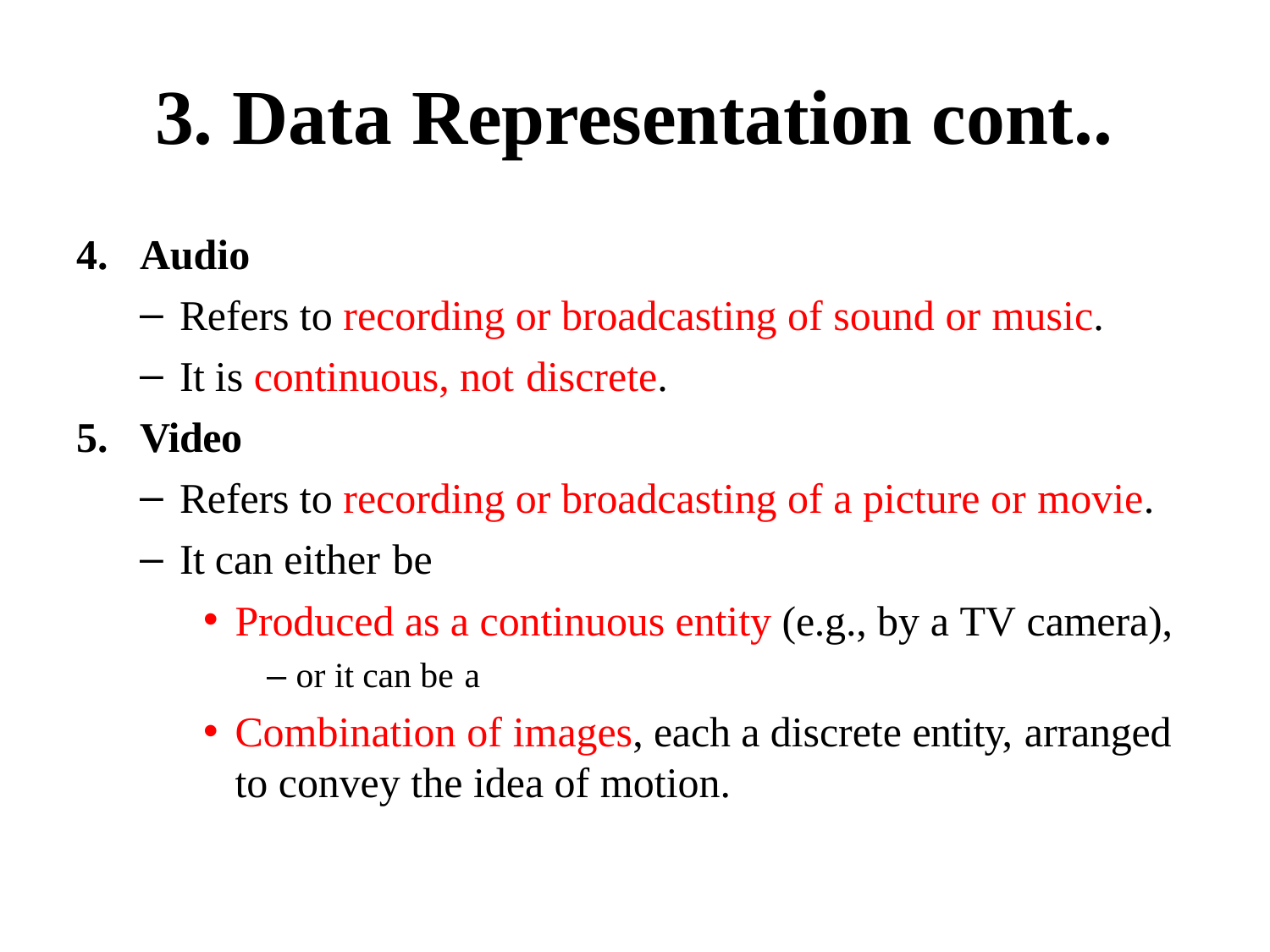

# 3. Data Representation cont..
Audio
Refers to recording or broadcasting of sound or music.
It is continuous, not discrete.
Video
Refers to recording or broadcasting of a picture or movie.
It can either be
Produced as a continuous entity (e.g., by a TV camera),
– or it can be a
Combination of images, each a discrete entity, arranged
to convey the idea of motion.